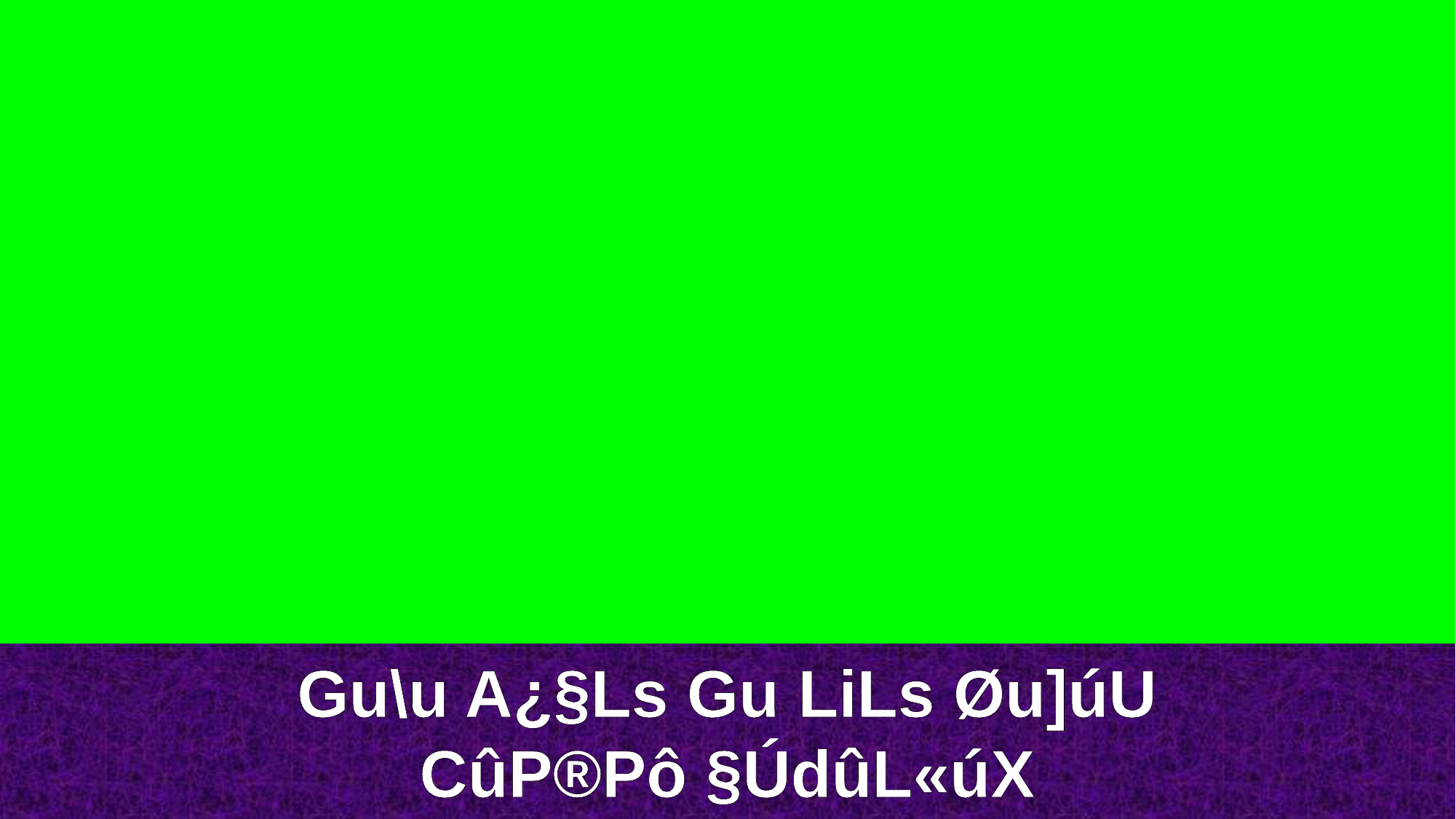

Gu\u A¿§Ls Gu LiLs Øu]úU
CûP®Pô §ÚdûL«úX